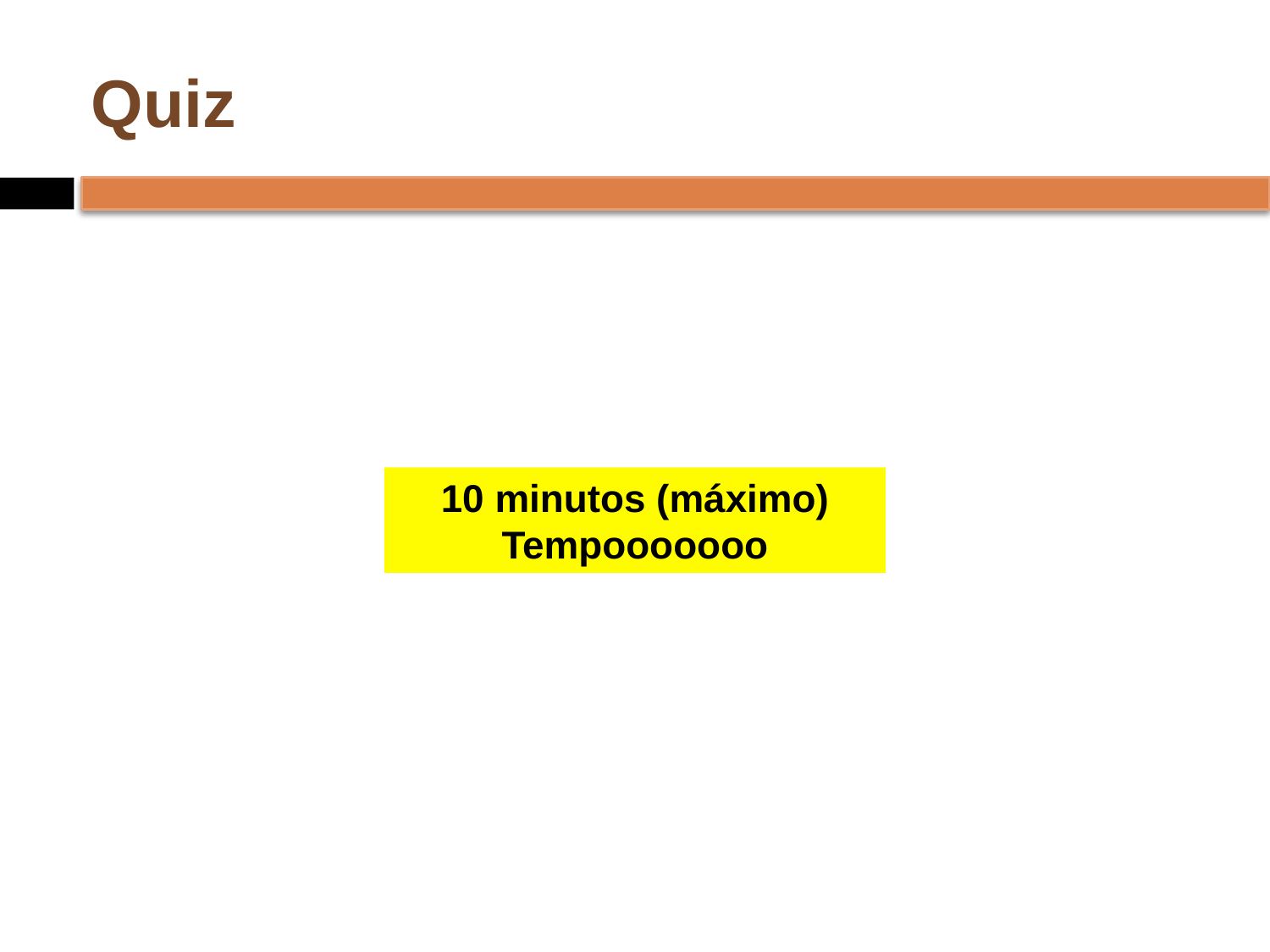

# Quiz
10 minutos (máximo)
Tempooooooo
14